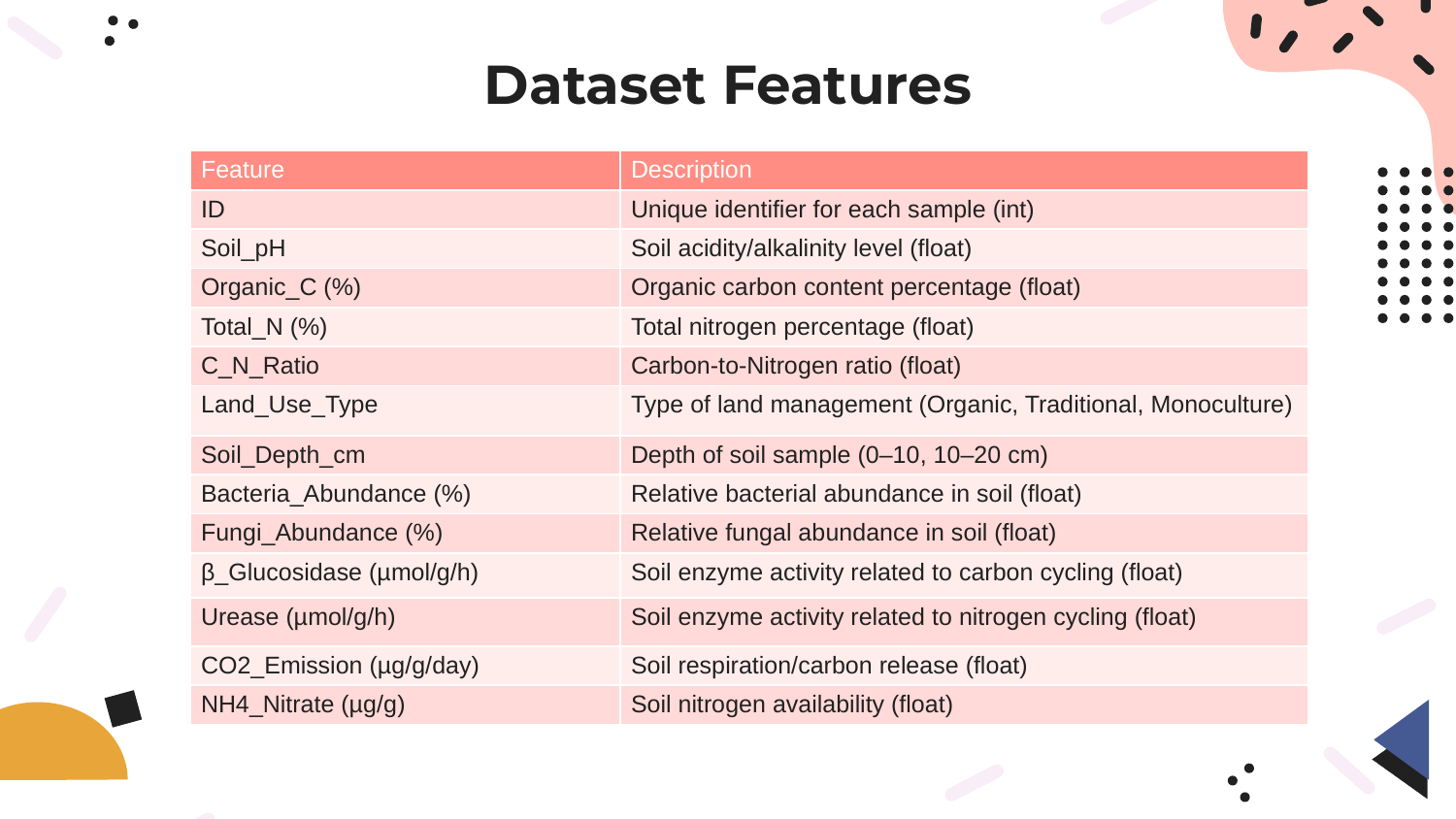

# Dataset Features
| Feature | Description |
| --- | --- |
| ID | Unique identifier for each sample (int) |
| Soil\_pH | Soil acidity/alkalinity level (float) |
| Organic\_C (%) | Organic carbon content percentage (float) |
| Total\_N (%) | Total nitrogen percentage (float) |
| C\_N\_Ratio | Carbon-to-Nitrogen ratio (float) |
| Land\_Use\_Type | Type of land management (Organic, Traditional, Monoculture) |
| Soil\_Depth\_cm | Depth of soil sample (0–10, 10–20 cm) |
| Bacteria\_Abundance (%) | Relative bacterial abundance in soil (float) |
| Fungi\_Abundance (%) | Relative fungal abundance in soil (float) |
| β\_Glucosidase (µmol/g/h) | Soil enzyme activity related to carbon cycling (float) |
| Urease (µmol/g/h) | Soil enzyme activity related to nitrogen cycling (float) |
| CO2\_Emission (µg/g/day) | Soil respiration/carbon release (float) |
| NH4\_Nitrate (µg/g) | Soil nitrogen availability (float) |